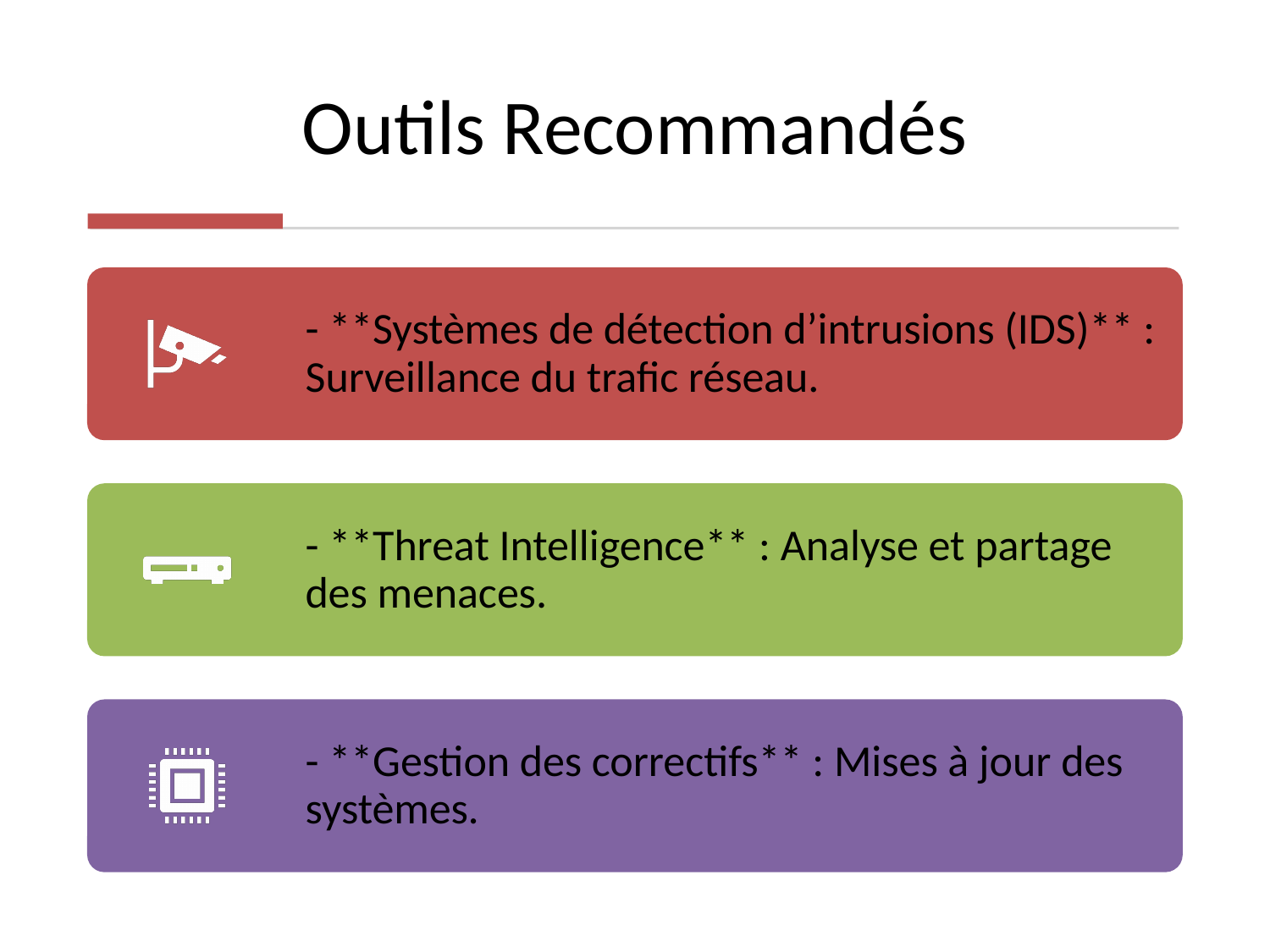

# Outils Recommandés

- **Systèmes de détection d’intrusions (IDS)** : Surveillance du trafic réseau.
- **Threat Intelligence** : Analyse et partage des menaces.
- **Gestion des correctifs** : Mises à jour des systèmes.